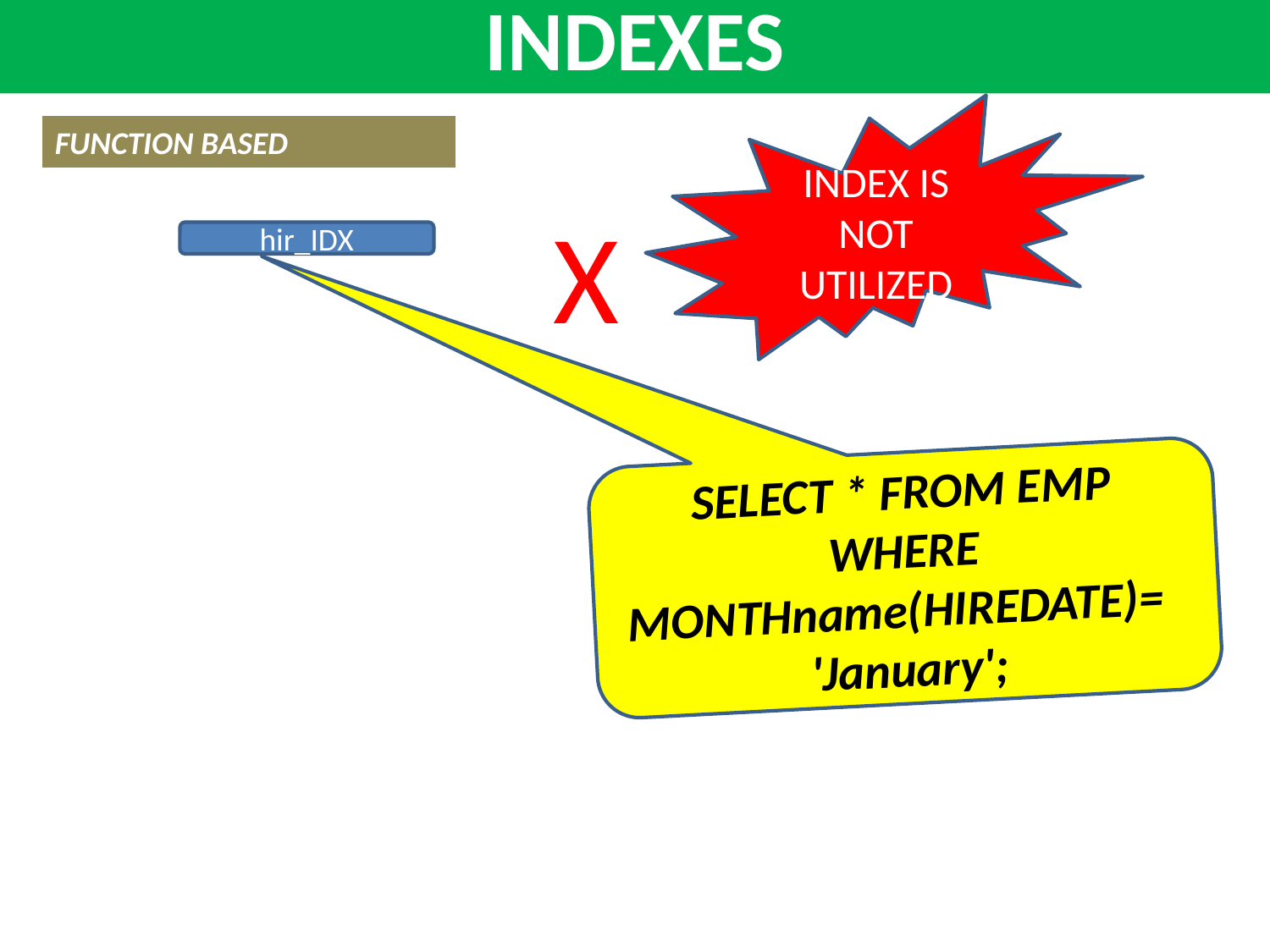

INDEXES
INDEX IS NOT UTILIZED
FUNCTION BASED
X
hir_IDX
SELECT * FROM EMP WHERE MONTHname(HIREDATE)=   'January';